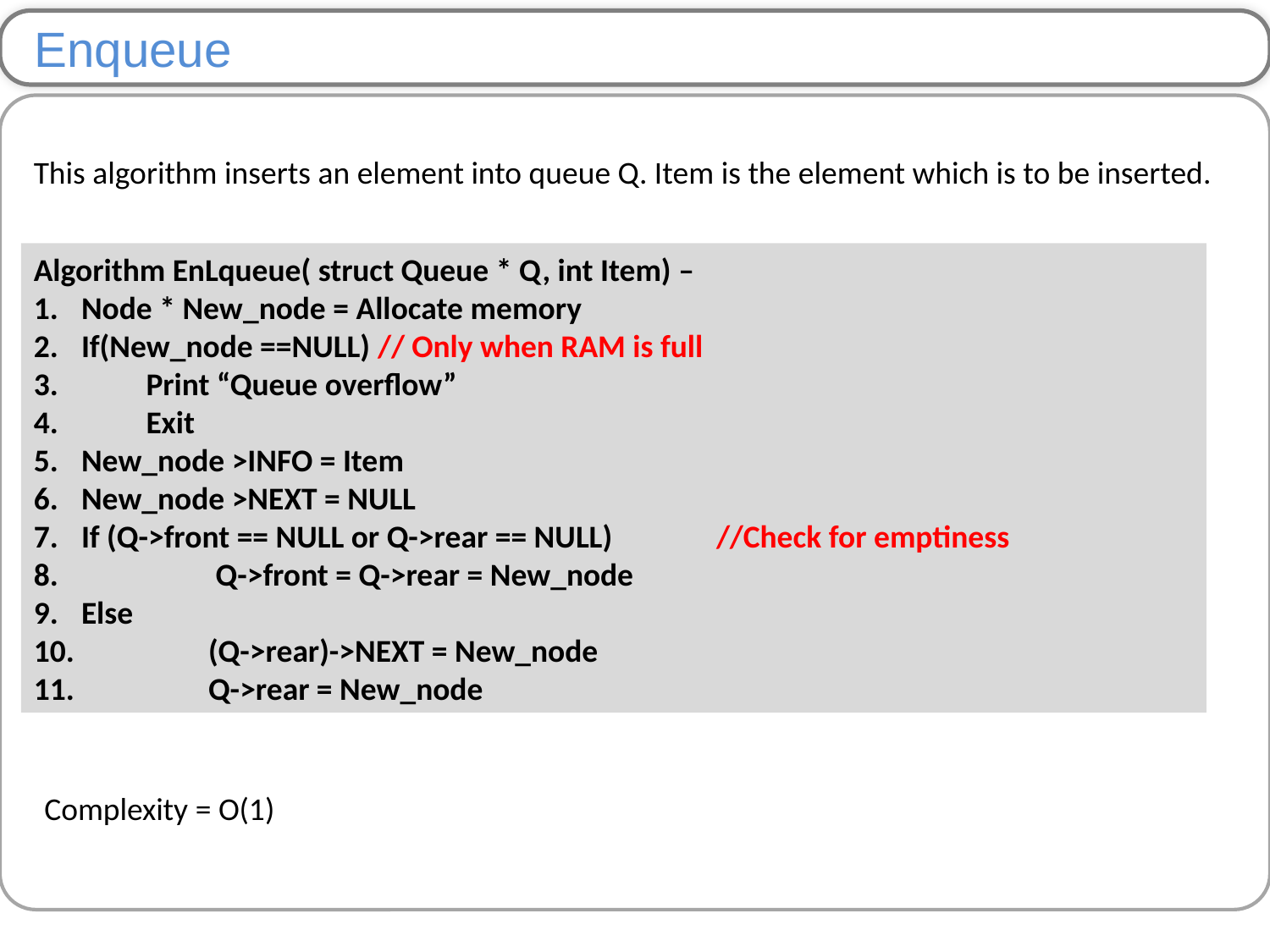

Enqueue

This algorithm inserts an element into queue Q. Item is the element which is to be inserted.

Algorithm EnLqueue( struct Queue * Q, int Item) –
Node * New_node = Allocate memory
If(New_node ==NULL) // Only when RAM is full
         Print “Queue overflow”
         Exit
New_node >INFO = Item
New_node >NEXT = NULL
If (Q->front == NULL or Q->rear == NULL)	//Check for emptiness
 	 Q->front = Q->rear = New_node
Else
 	(Q->rear)->NEXT = New_node
 	Q->rear = New_node
Complexity = O(1)